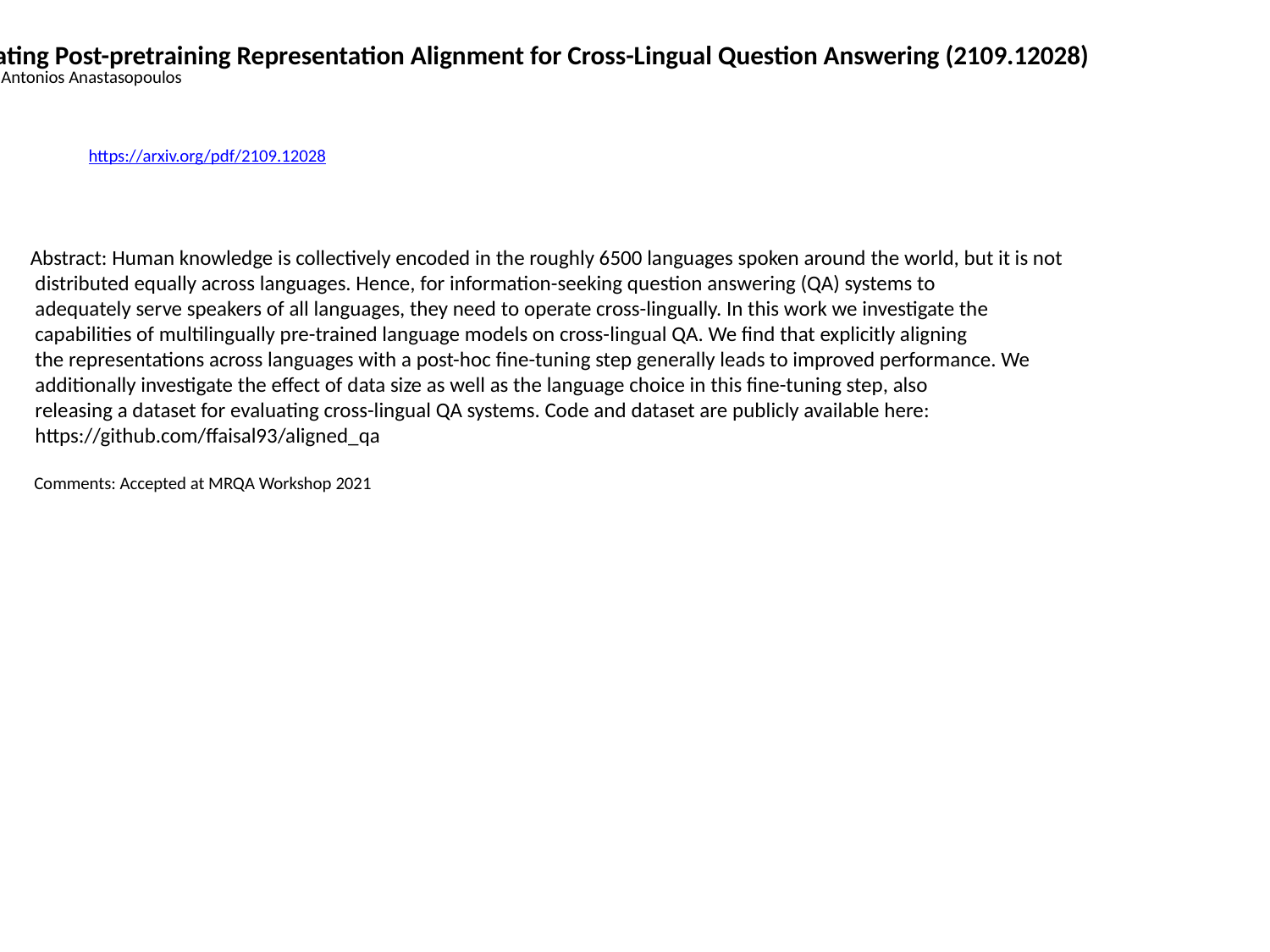

Investigating Post-pretraining Representation Alignment for Cross-Lingual Question Answering (2109.12028)
Fahim Faisal,Antonios Anastasopoulos

https://arxiv.org/pdf/2109.12028

Abstract: Human knowledge is collectively encoded in the roughly 6500 languages spoken around the world, but it is not
 distributed equally across languages. Hence, for information-seeking question answering (QA) systems to
 adequately serve speakers of all languages, they need to operate cross-lingually. In this work we investigate the
 capabilities of multilingually pre-trained language models on cross-lingual QA. We find that explicitly aligning
 the representations across languages with a post-hoc fine-tuning step generally leads to improved performance. We
 additionally investigate the effect of data size as well as the language choice in this fine-tuning step, also
 releasing a dataset for evaluating cross-lingual QA systems. Code and dataset are publicly available here:
 https://github.com/ffaisal93/aligned_qa
 Comments: Accepted at MRQA Workshop 2021